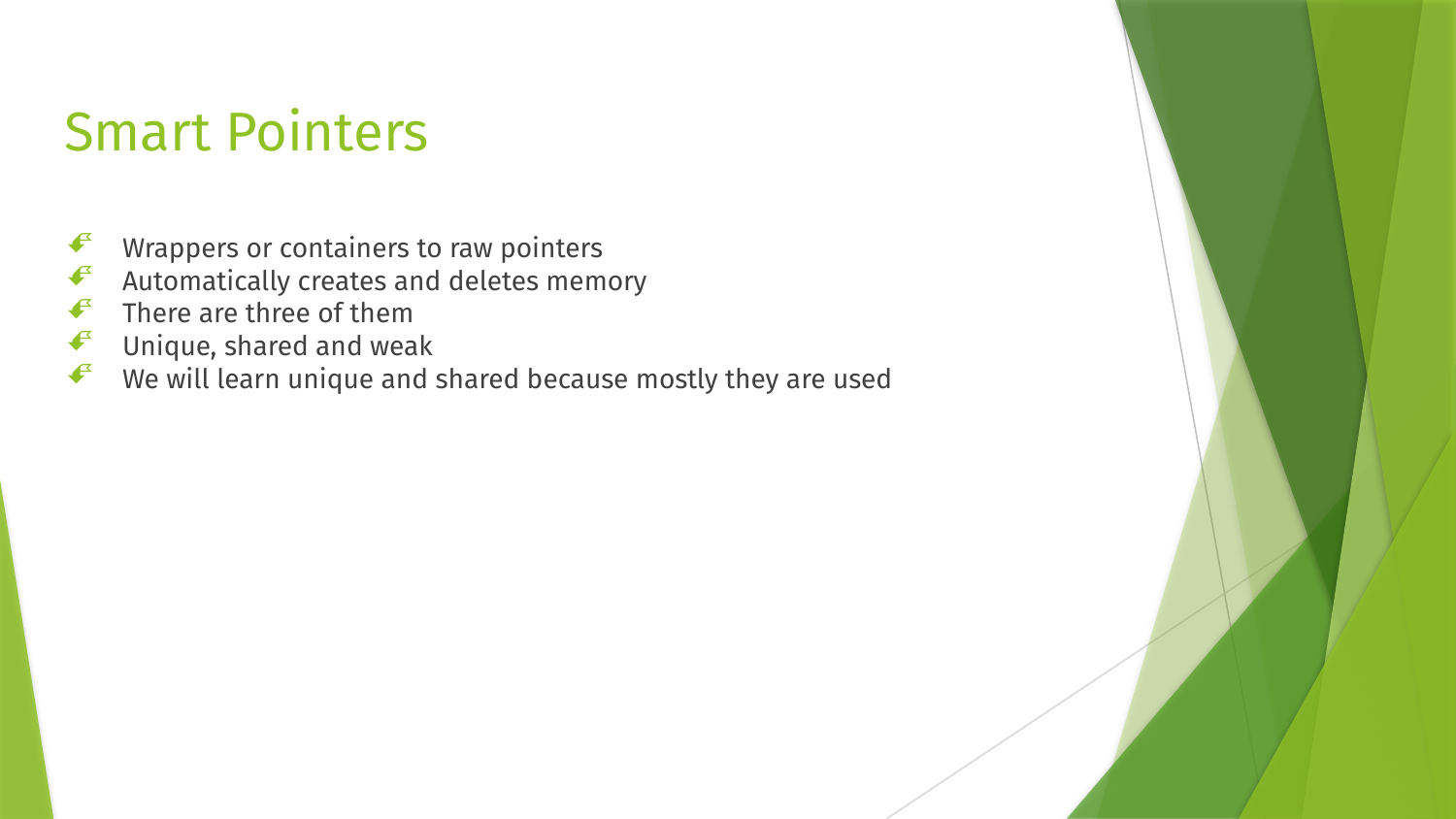

# Smart Pointers
Wrappers or containers to raw pointers
Automatically creates and deletes memory
There are three of them
Unique, shared and weak
We will learn unique and shared because mostly they are used